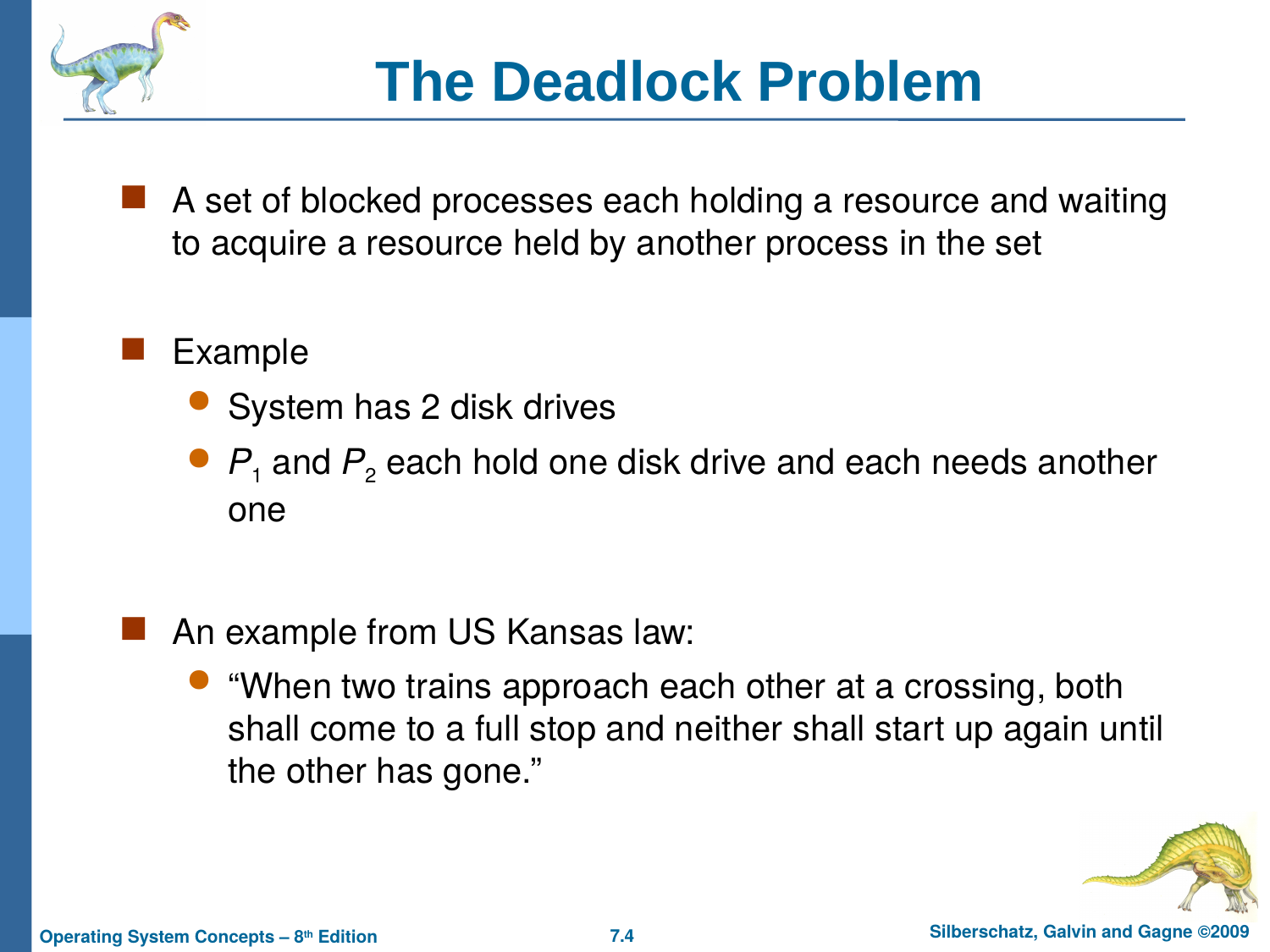

# The Deadlock Problem
A set of blocked processes each holding a resource and waiting to acquire a resource held by another process in the set

Example
System has 2 disk drives
P1 and P2 each hold one disk drive and each needs another one

An example from US Kansas law:
“When two trains approach each other at a crossing, both shall come to a full stop and neither shall start up again until the other has gone.”